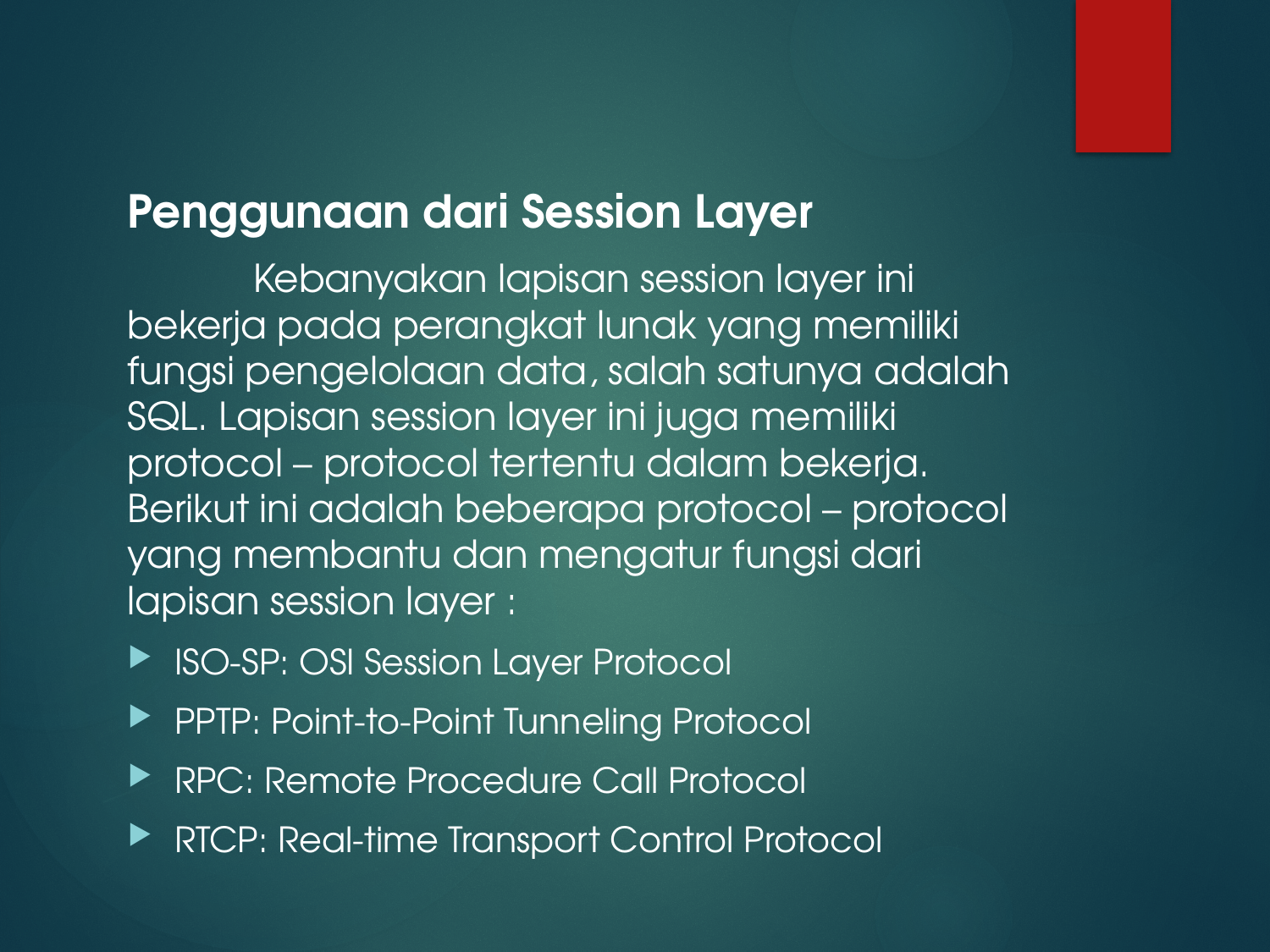

Penggunaan dari Session Layer
	Kebanyakan lapisan session layer ini bekerja pada perangkat lunak yang memiliki fungsi pengelolaan data, salah satunya adalah SQL. Lapisan session layer ini juga memiliki protocol – protocol tertentu dalam bekerja. Berikut ini adalah beberapa protocol – protocol yang membantu dan mengatur fungsi dari lapisan session layer :
ISO-SP: OSI Session Layer Protocol
PPTP: Point-to-Point Tunneling Protocol
RPC: Remote Procedure Call Protocol
RTCP: Real-time Transport Control Protocol